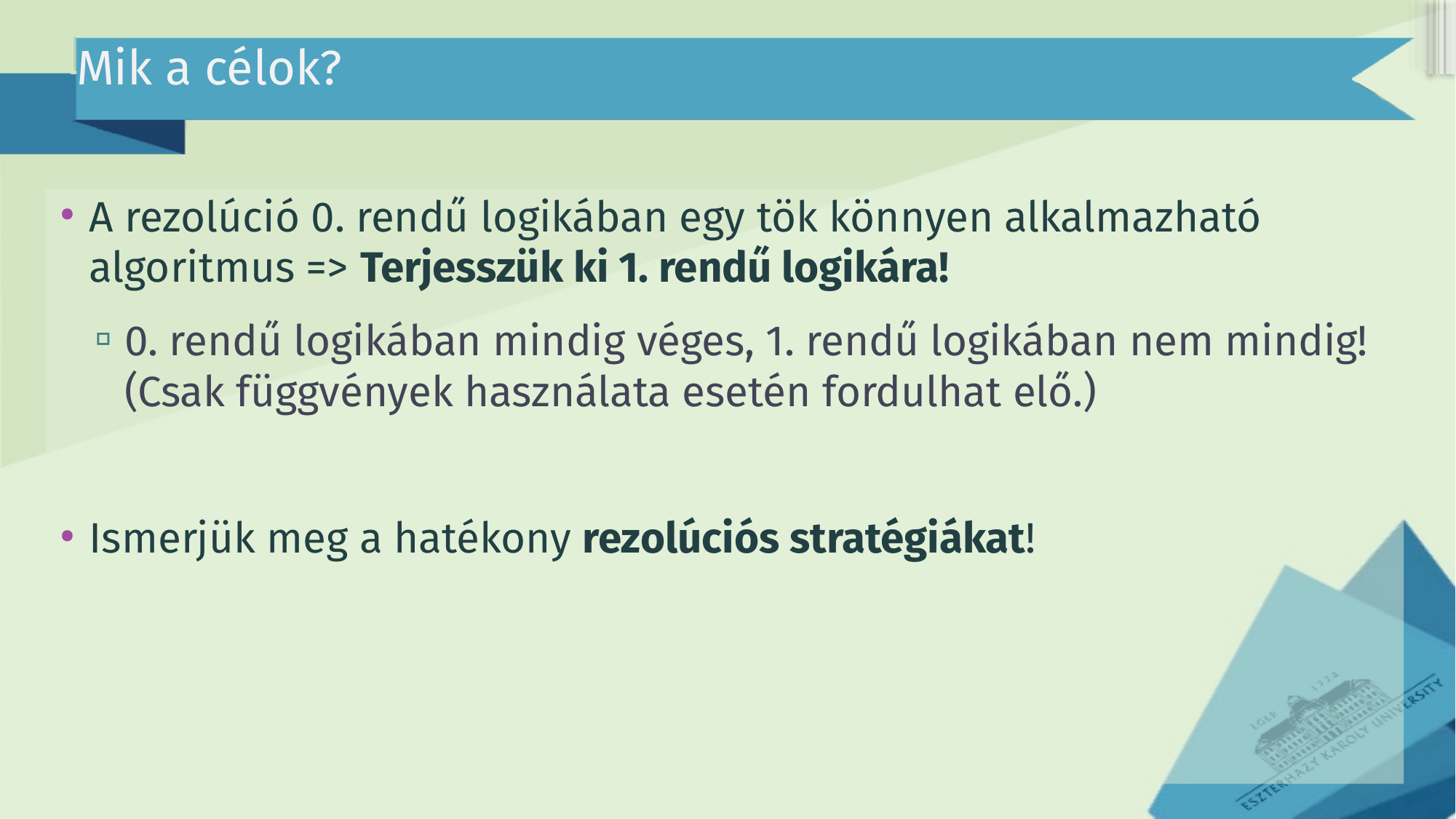

# Mik a célok?
A rezolúció 0. rendű logikában egy tök könnyen alkalmazható algoritmus => Terjesszük ki 1. rendű logikára!
0. rendű logikában mindig véges, 1. rendű logikában nem mindig! (Csak függvények használata esetén fordulhat elő.)

Ismerjük meg a hatékony rezolúciós stratégiákat!